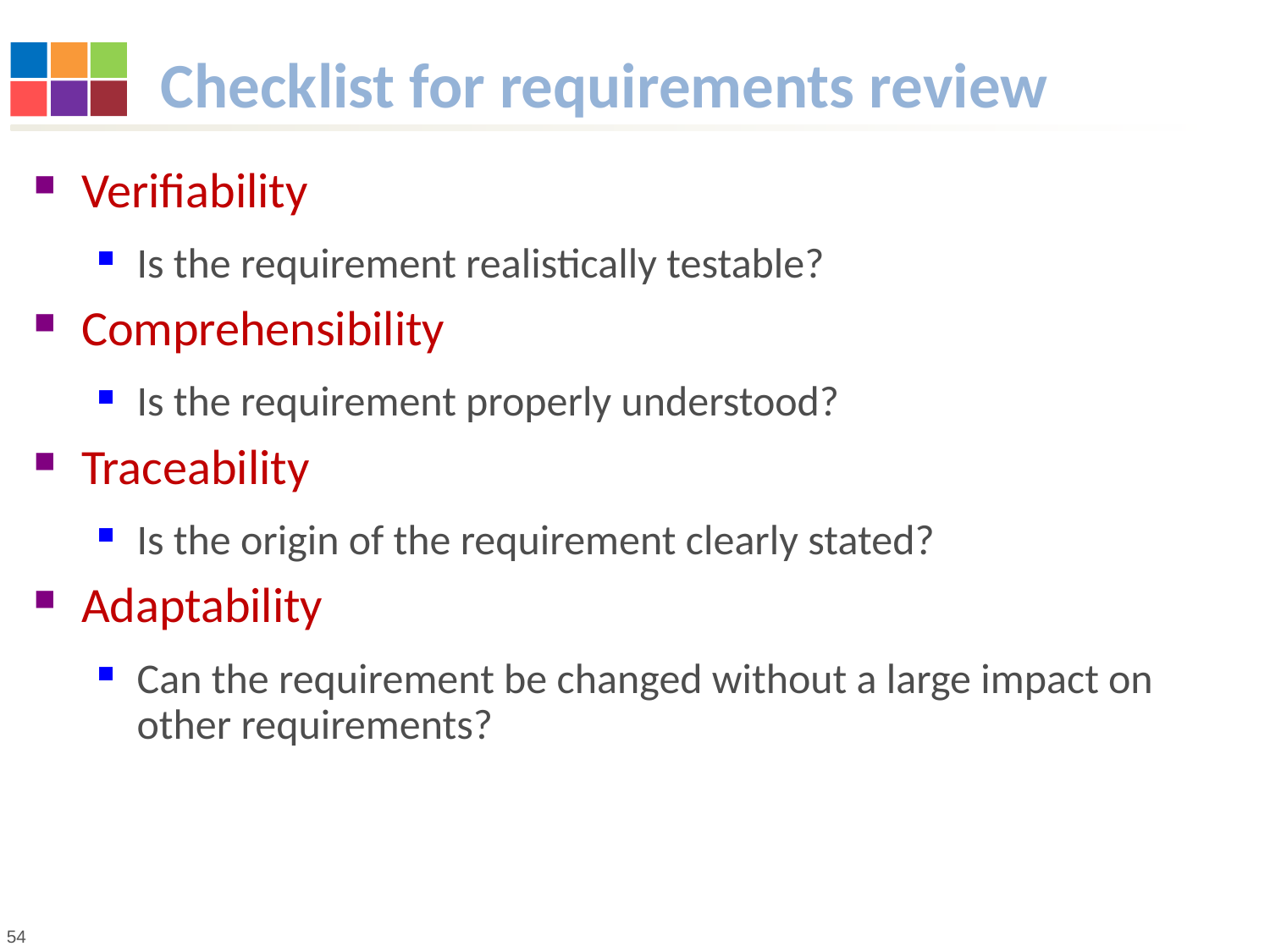

# Checklist for requirements review
Verifiability
Is the requirement realistically testable?
Comprehensibility
Is the requirement properly understood?
Traceability
Is the origin of the requirement clearly stated?
Adaptability
Can the requirement be changed without a large impact on other requirements?